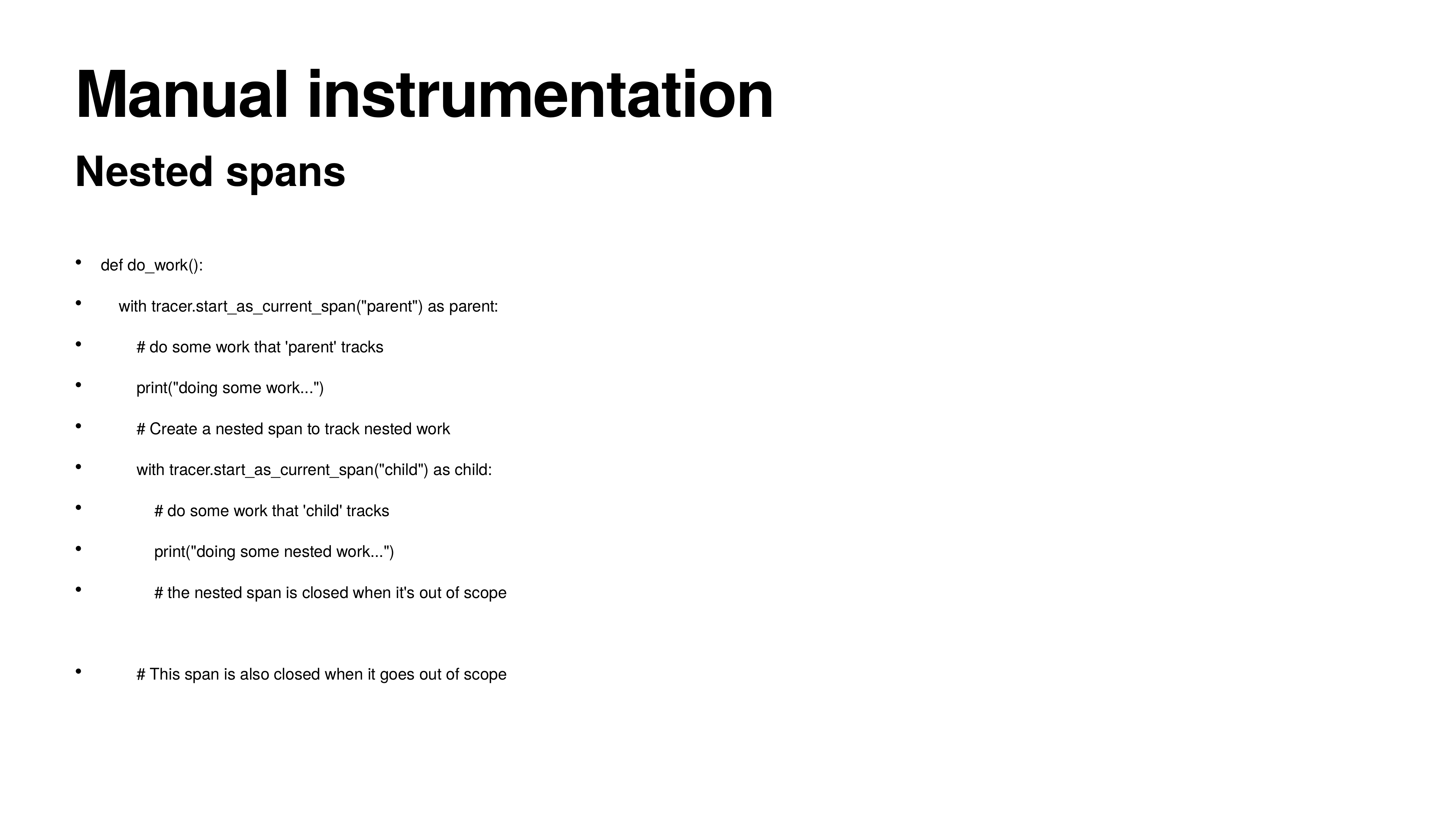

# Manual instrumentation
Nested spans
def do_work():
    with tracer.start_as_current_span("parent") as parent:
        # do some work that 'parent' tracks
        print("doing some work...")
        # Create a nested span to track nested work
        with tracer.start_as_current_span("child") as child:
            # do some work that 'child' tracks
            print("doing some nested work...")
            # the nested span is closed when it's out of scope

        # This span is also closed when it goes out of scope